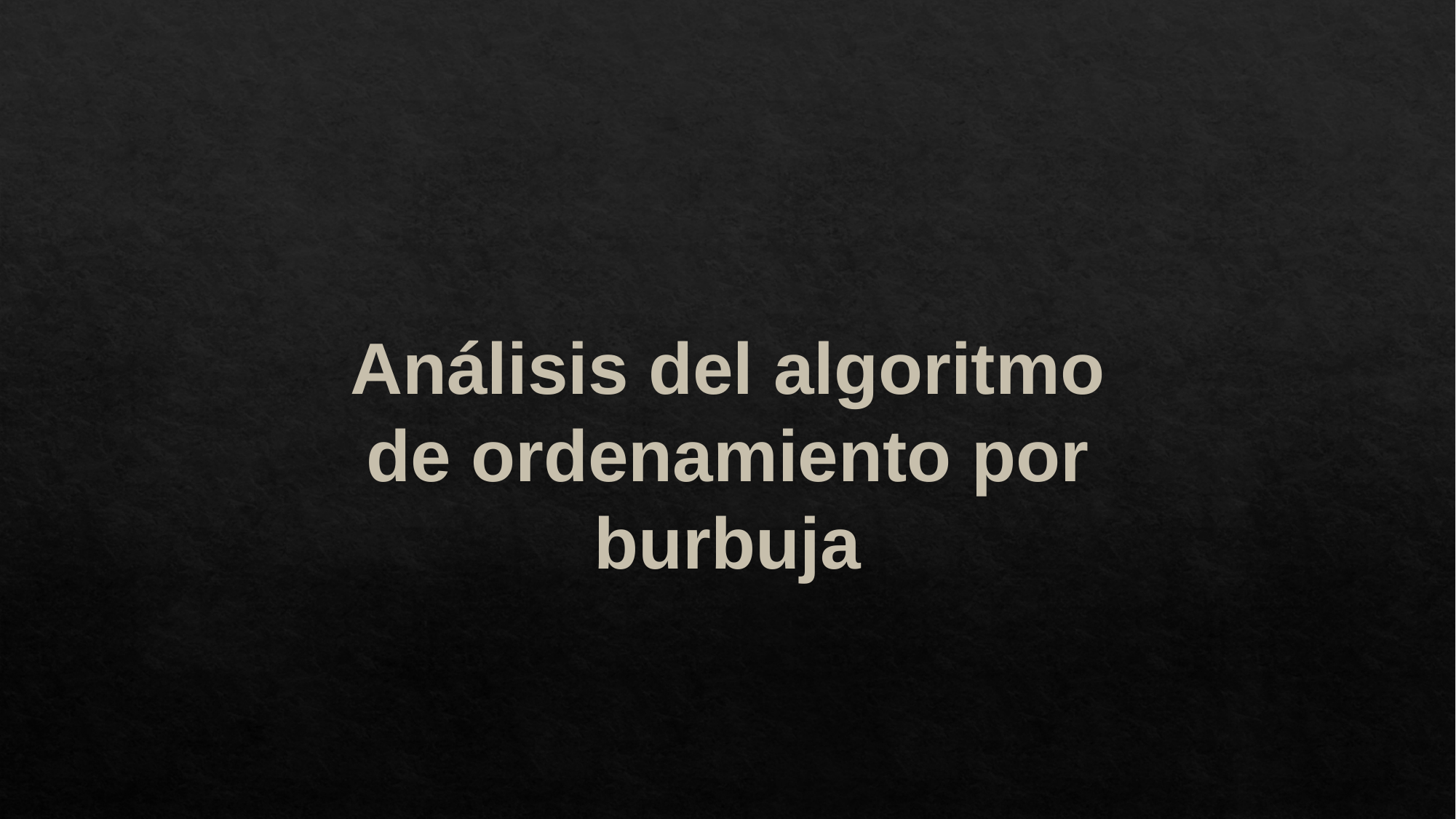

Análisis del algoritmo de ordenamiento por burbuja